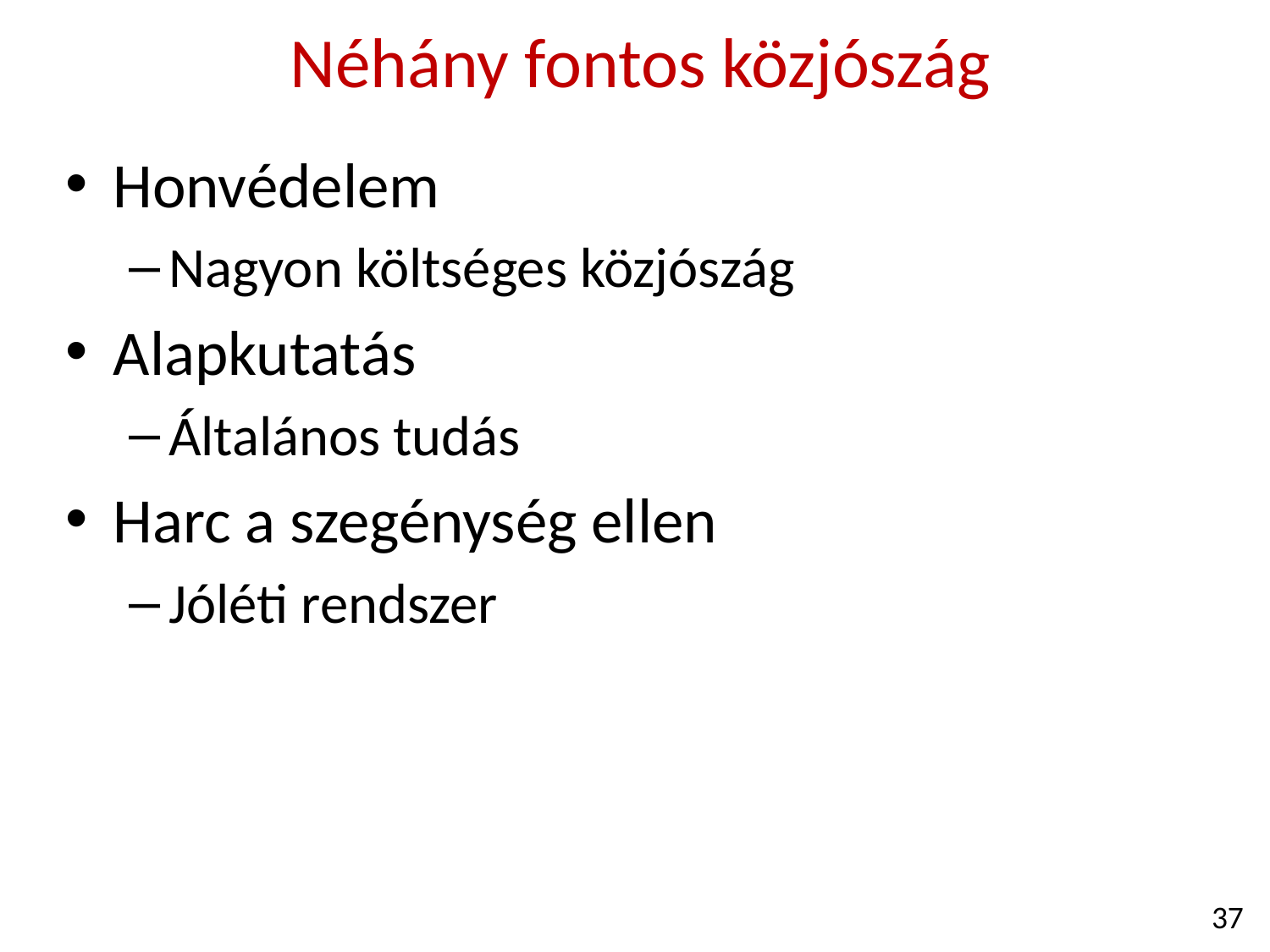

Néhány fontos közjószág
Honvédelem
Nagyon költséges közjószág
Alapkutatás
Általános tudás
Harc a szegénység ellen
Jóléti rendszer
37